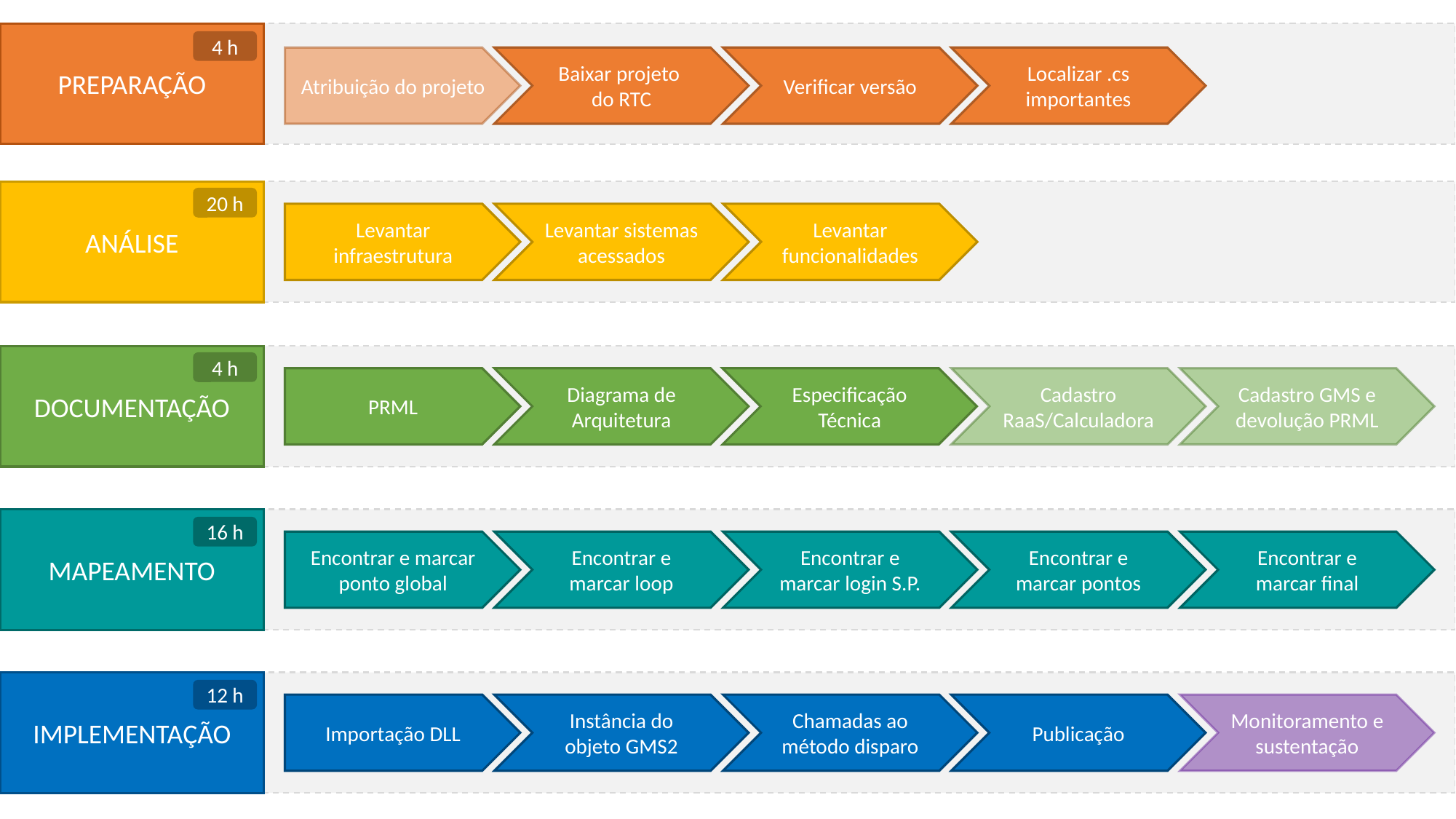

PREPARAÇÃO

4 h
Atribuição do projeto
Baixar projeto
do RTC
Verificar versão
Localizar .cs importantes

ANÁLISE
20 h
Levantar sistemas acessados
Levantar funcionalidades
Levantar infraestrutura

DOCUMENTAÇÃO
4 h
Diagrama de Arquitetura
Especificação Técnica
Cadastro RaaS/Calculadora
Cadastro GMS e devolução PRML
PRML

MAPEAMENTO
16 h
Encontrar e marcar loop
Encontrar e marcar login S.P.
Encontrar e marcar pontos
Encontrar e marcar final
Encontrar e marcar ponto global

IMPLEMENTAÇÃO
12 h
Instância do objeto GMS2
Chamadas ao método disparo
Publicação
Monitoramento e sustentação
Importação DLL